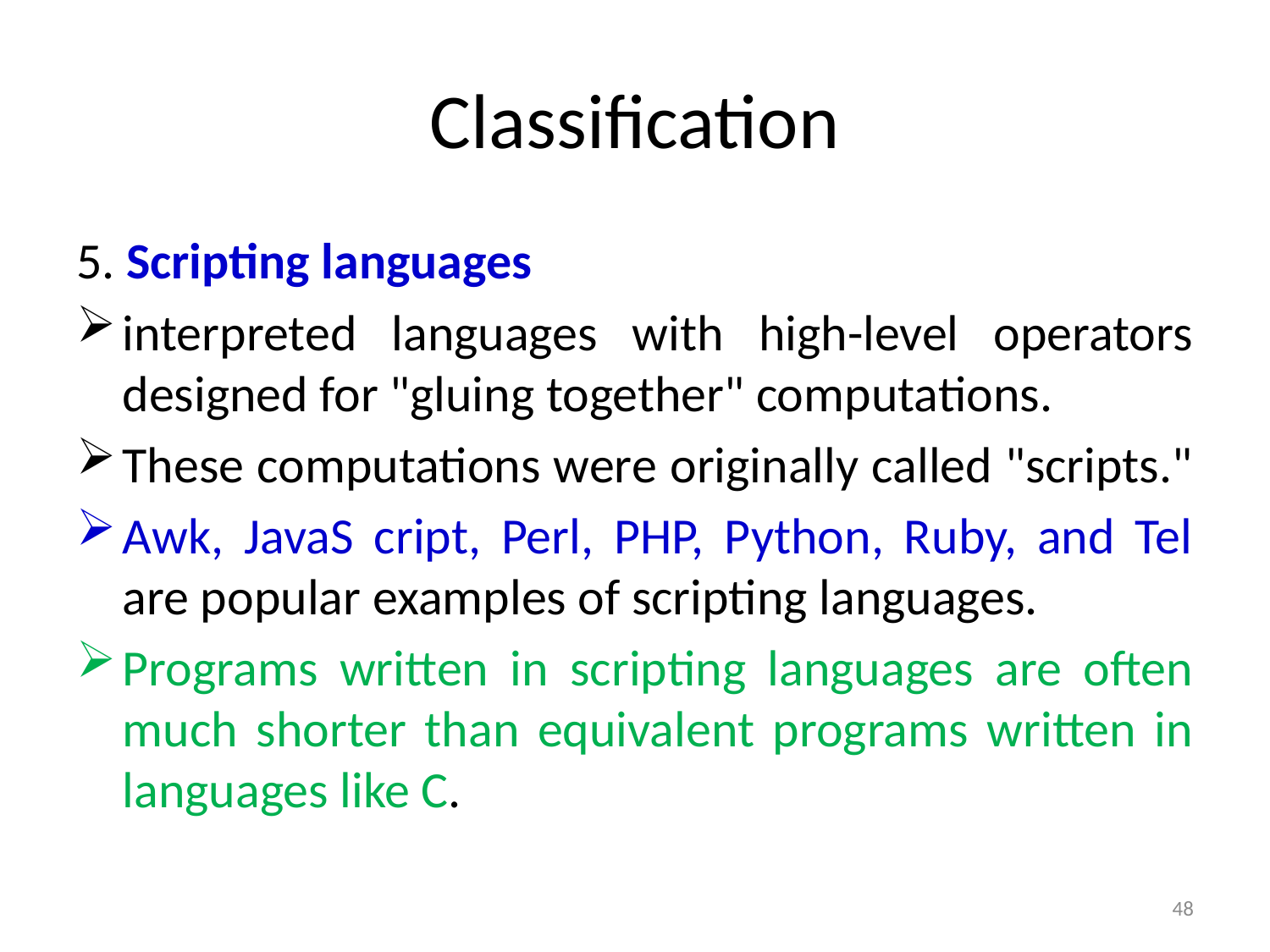

# Classification
5. Scripting languages
interpreted languages with high-level operators designed for "gluing together" computations.
These computations were originally called "scripts."
Awk, JavaS cript, Perl, PHP, Python, Ruby, and Tel are popular examples of scripting languages.
Programs written in scripting languages are often much shorter than equivalent programs written in languages like C.
48